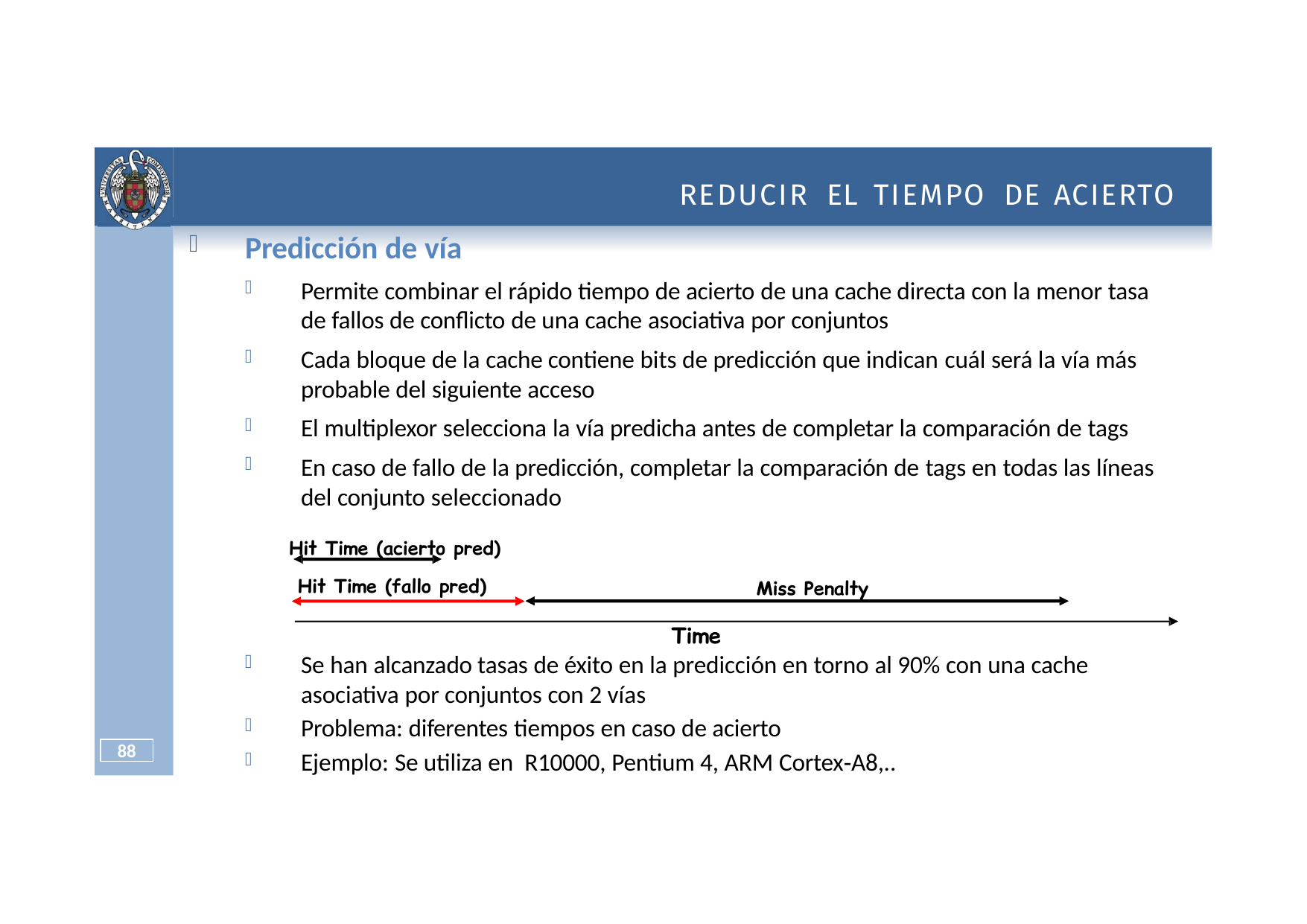

# REDUCIR	EL TIEMPO	DE ACIERTO
Predicción de vía
Permite combinar el rápido tiempo de acierto de una cache directa con la menor tasa  de fallos de conflicto de una cache asociativa por conjuntos
Cada bloque de la cache contiene bits de predicción que indican cuál será la vía más  probable del siguiente acceso
El multiplexor selecciona la vía predicha antes de completar la comparación de tags
En caso de fallo de la predicción, completar la comparación de tags en todas las líneas  del conjunto seleccionado
Hit Time (acierto pred)
Hit Time (fallo pred)

Miss Penalty

Time
Se han alcanzado tasas de éxito en la predicción en torno al 90% con una cache  asociativa por conjuntos con 2 vías
Problema: diferentes tiempos en caso de acierto
Ejemplo: Se utiliza en  R10000, Pentium 4, ARM Cortex‐A8,..
88